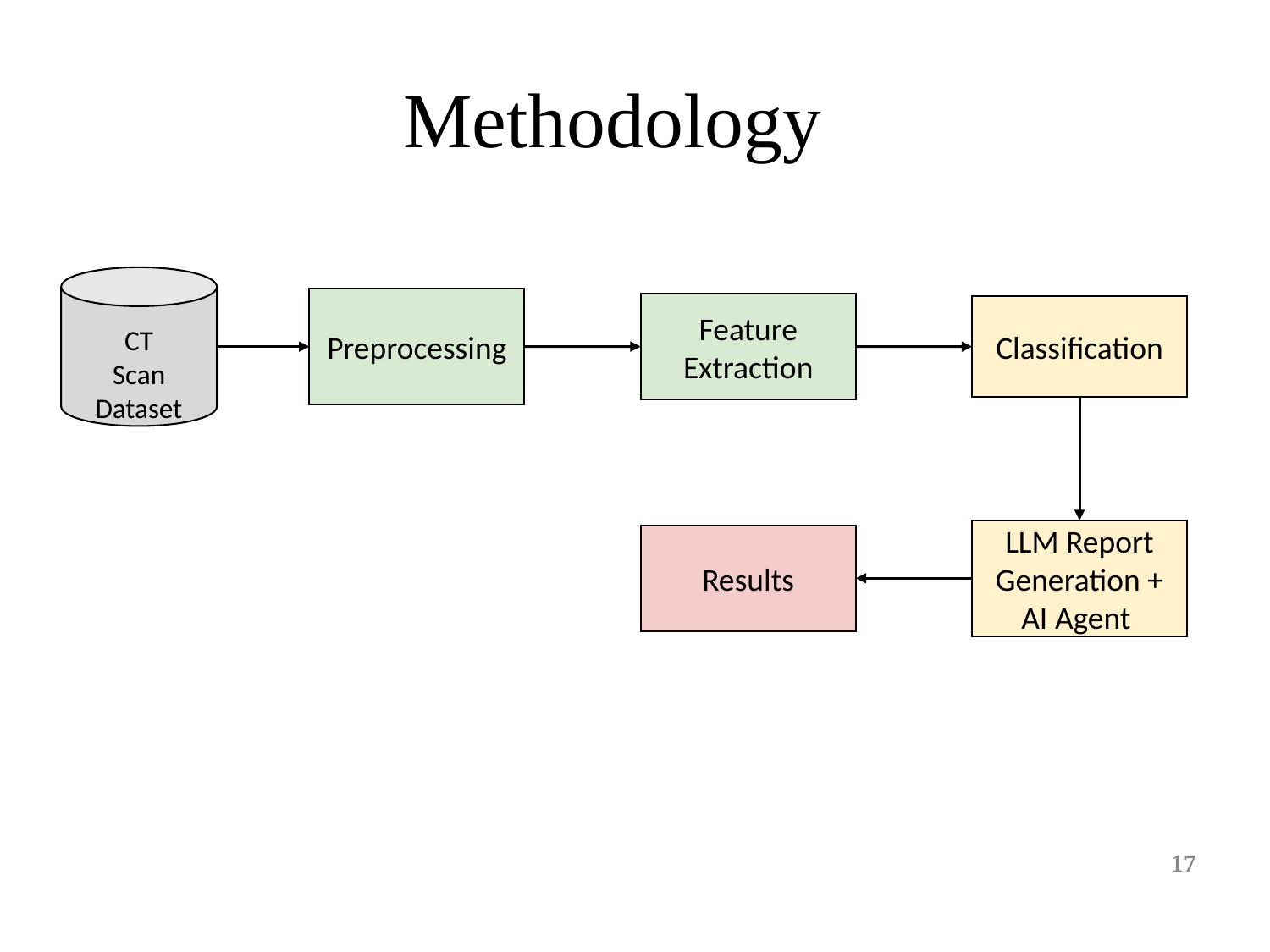

Methodology

CT
Scan
Dataset
Preprocessing
Feature Extraction
Classification
LLM Report Generation + AI Agent

Results

17